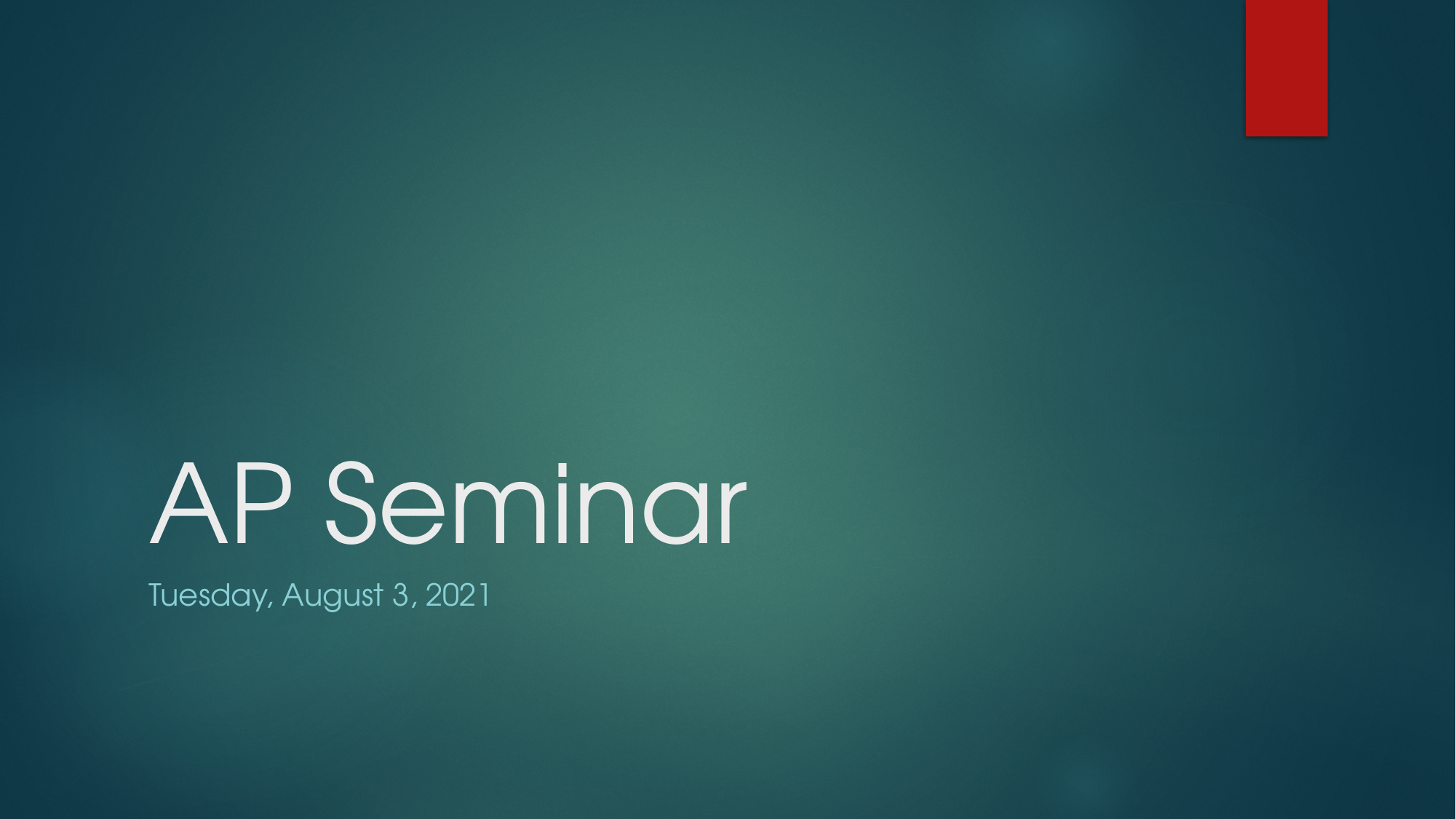

# AP Seminar
Tuesday, August 3, 2021